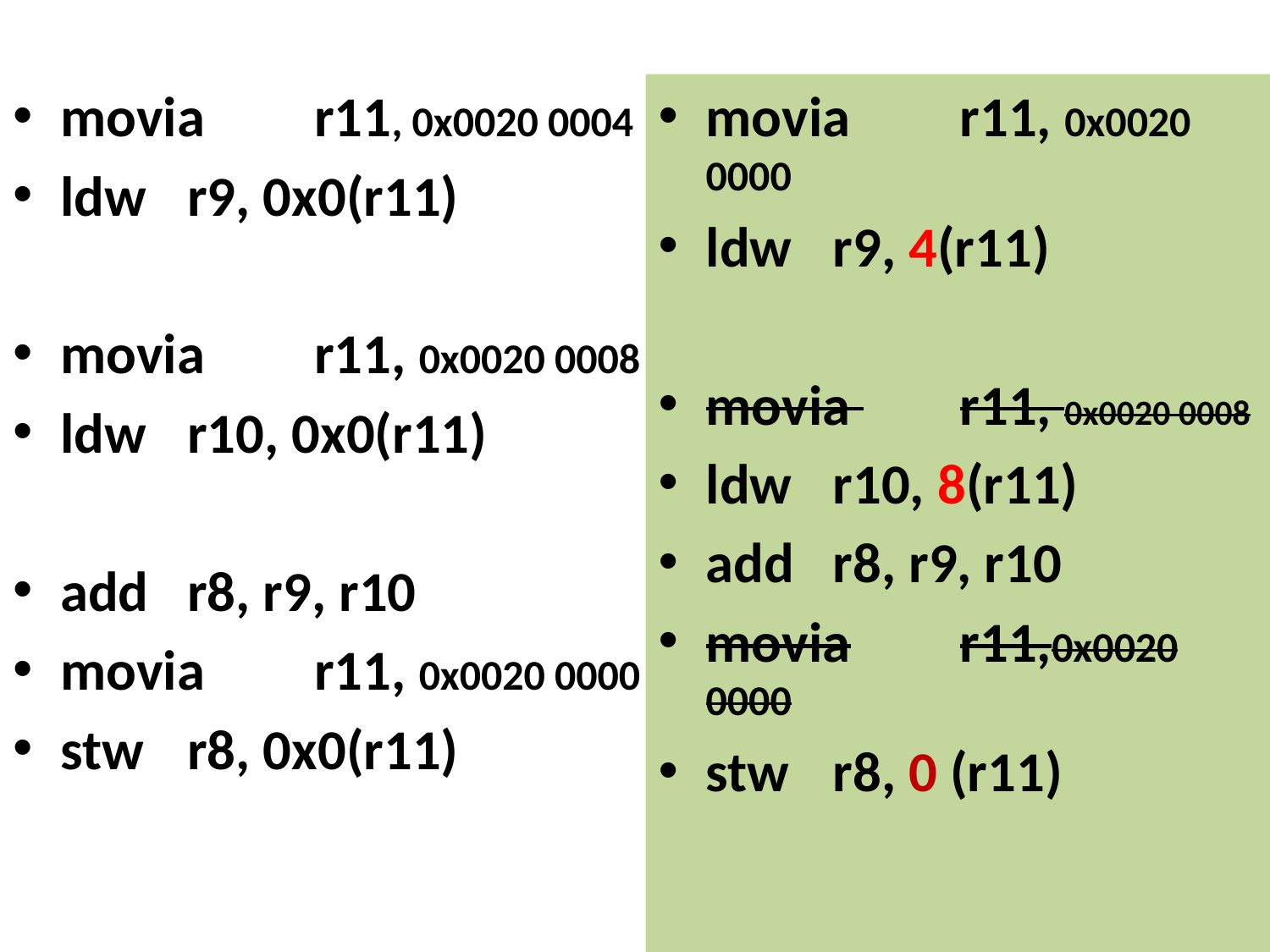

#
movia 	r11, 0x0020 0004
ldw	r9, 0x0(r11)

movia 	r11, 0x0020 0008
ldw 	r10, 0x0(r11)

add	r8, r9, r10
movia 	r11, 0x0020 0000
stw 	r8, 0x0(r11)

movia 	r11, 0x0020 0000
ldw	r9, 4(r11)

movia 	r11, 0x0020 0008
ldw 	r10, 8(r11)
add	r8, r9, r10
movia	r11,0x0020 0000
stw 	r8, 0 (r11)